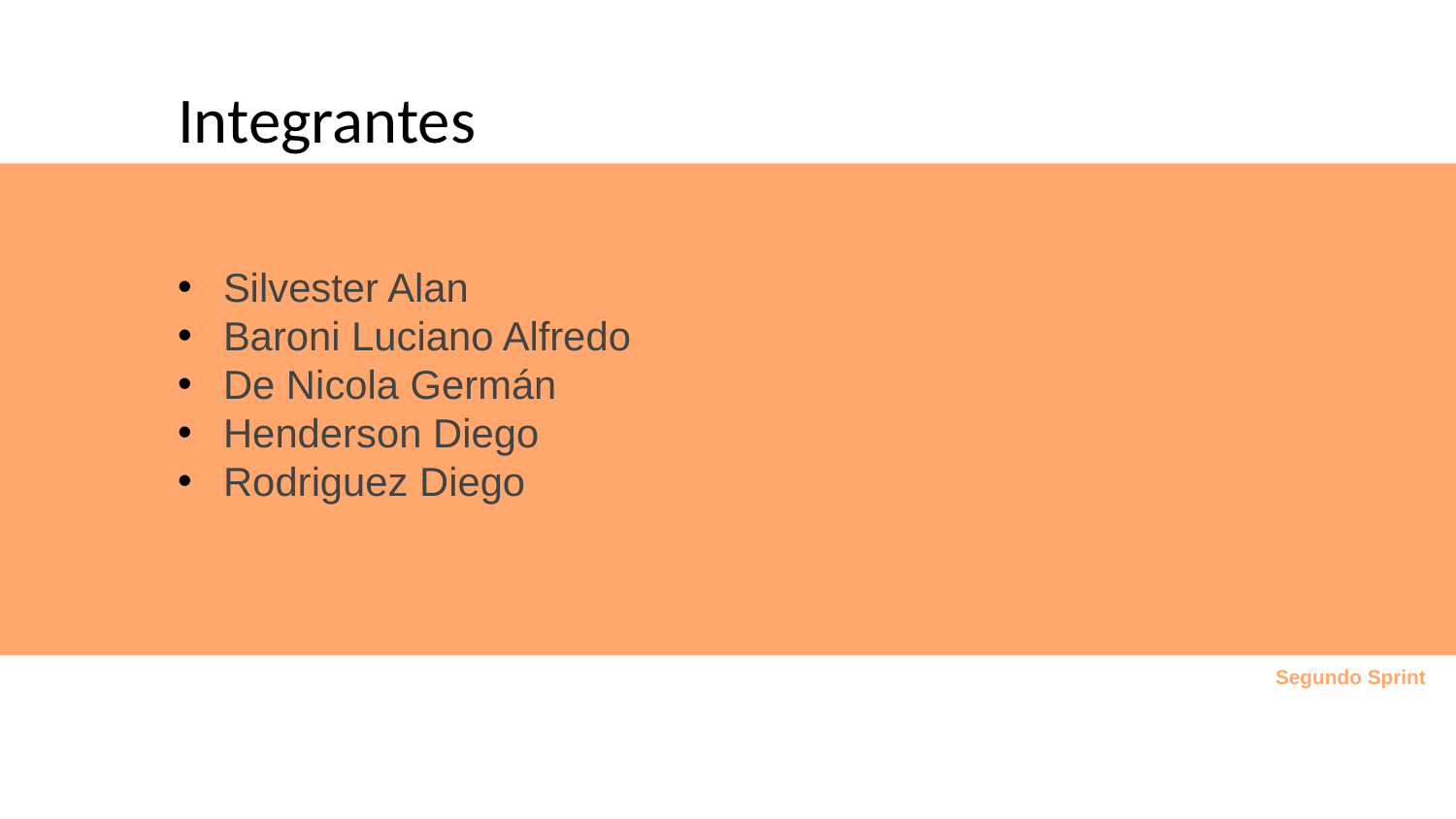

Integrantes
Silvester Alan
Baroni Luciano Alfredo
De Nicola Germán
Henderson Diego
Rodriguez Diego
Segundo Sprint